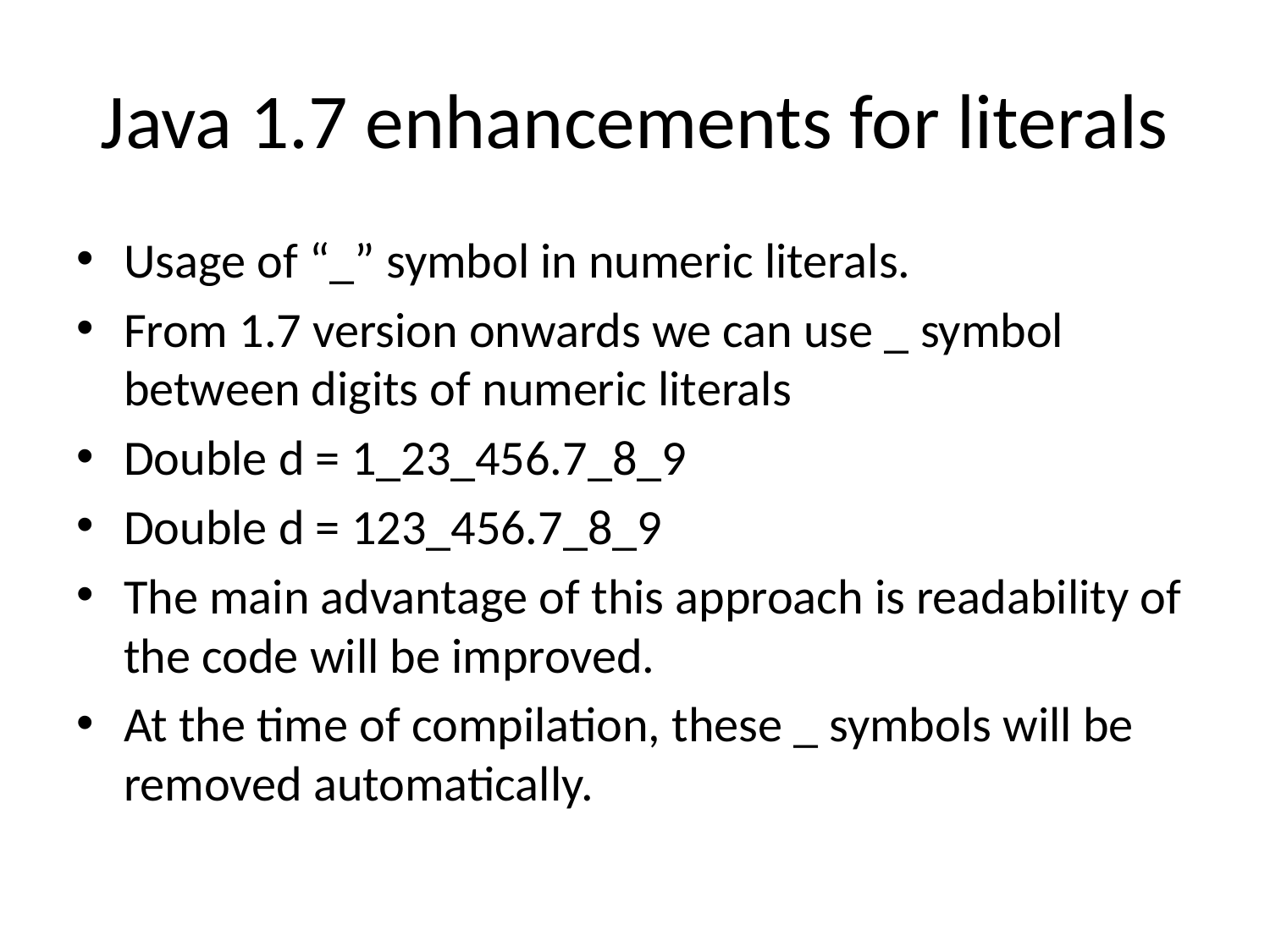

# Java 1.7 enhancements for literals
Usage of “_” symbol in numeric literals.
From 1.7 version onwards we can use _ symbol between digits of numeric literals
Double d = 1_23_456.7_8_9
Double d = 123_456.7_8_9
The main advantage of this approach is readability of the code will be improved.
At the time of compilation, these _ symbols will be removed automatically.